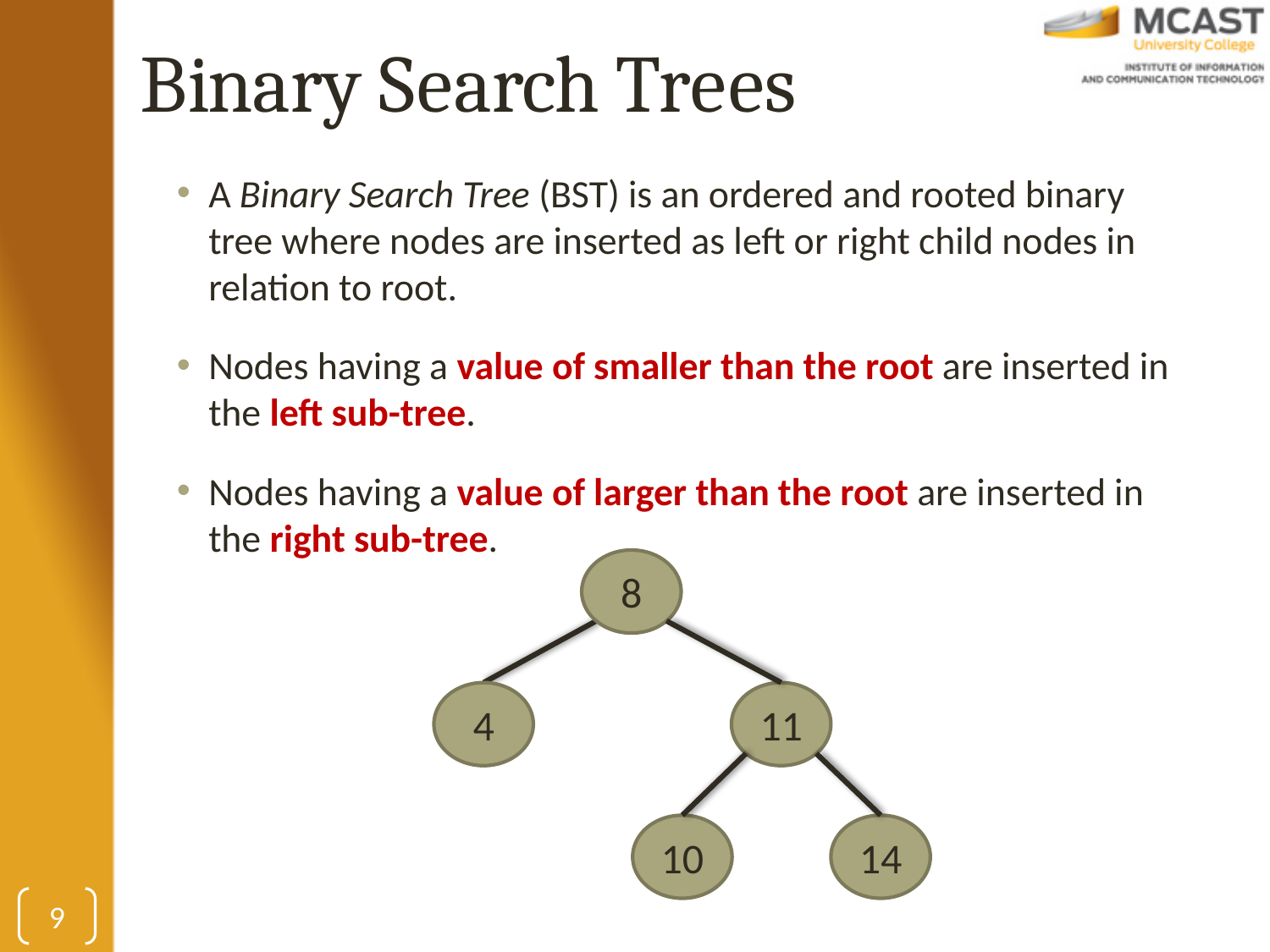

# Binary Search Trees
A Binary Search Tree (BST) is an ordered and rooted binary tree where nodes are inserted as left or right child nodes in relation to root.

Nodes having a value of smaller than the root are inserted in the left sub-tree.

Nodes having a value of larger than the root are inserted in the right sub-tree.
8
4
11
10
14
9